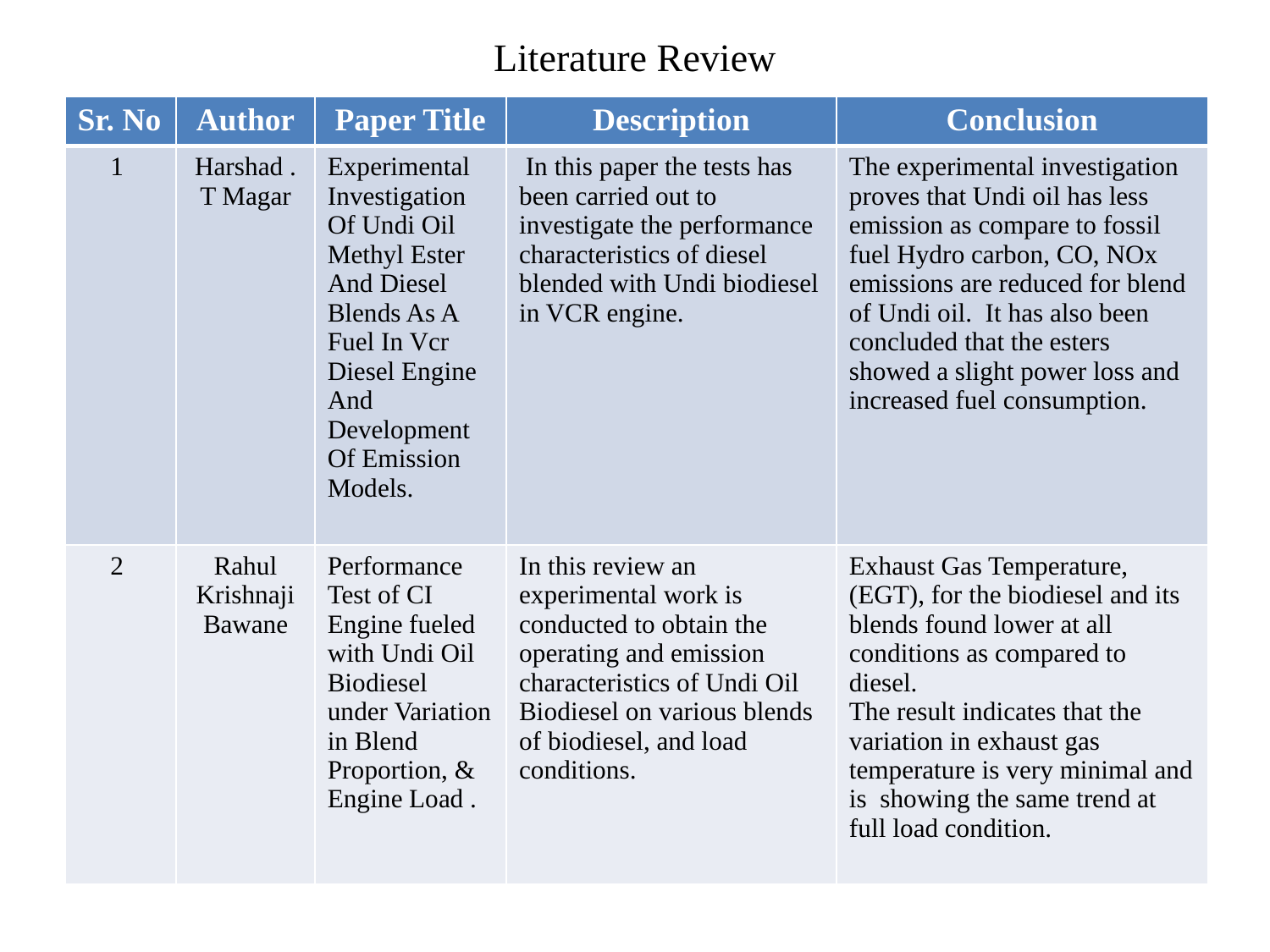

# Literature Review
| Sr. No | Author | Paper Title | Description | Conclusion |
| --- | --- | --- | --- | --- |
| 1 | Harshad .T Magar | Experimental Investigation Of Undi Oil Methyl Ester And Diesel Blends As A Fuel In Vcr Diesel Engine And Development Of Emission Models. | In this paper the tests has been carried out to investigate the performance characteristics of diesel blended with Undi biodiesel in VCR engine. | The experimental investigation proves that Undi oil has less emission as compare to fossil fuel Hydro carbon, CO, NOx emissions are reduced for blend of Undi oil. It has also been concluded that the esters showed a slight power loss and increased fuel consumption. |
| 2 | Rahul Krishnaji Bawane | Performance Test of CI Engine fueled with Undi Oil Biodiesel under Variation in Blend Proportion, & Engine Load . | In this review an experimental work is conducted to obtain the operating and emission characteristics of Undi Oil Biodiesel on various blends of biodiesel, and load conditions. | Exhaust Gas Temperature, (EGT), for the biodiesel and its blends found lower at all conditions as compared to diesel. The result indicates that the variation in exhaust gas temperature is very minimal and is showing the same trend at full load condition. |